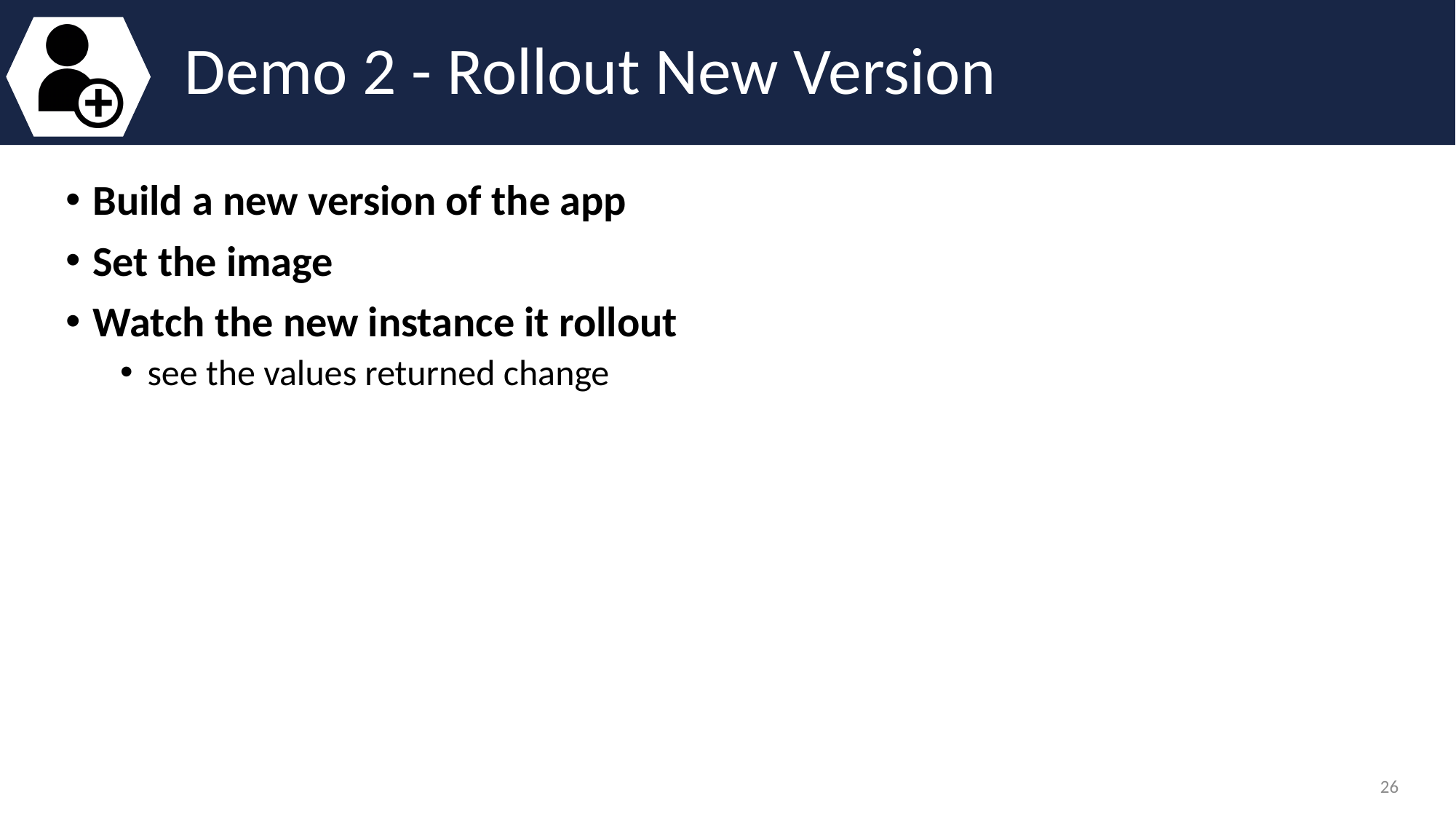

# Demo 2 - Rollout New Version
Build a new version of the app
Set the image
Watch the new instance it rollout
see the values returned change

26